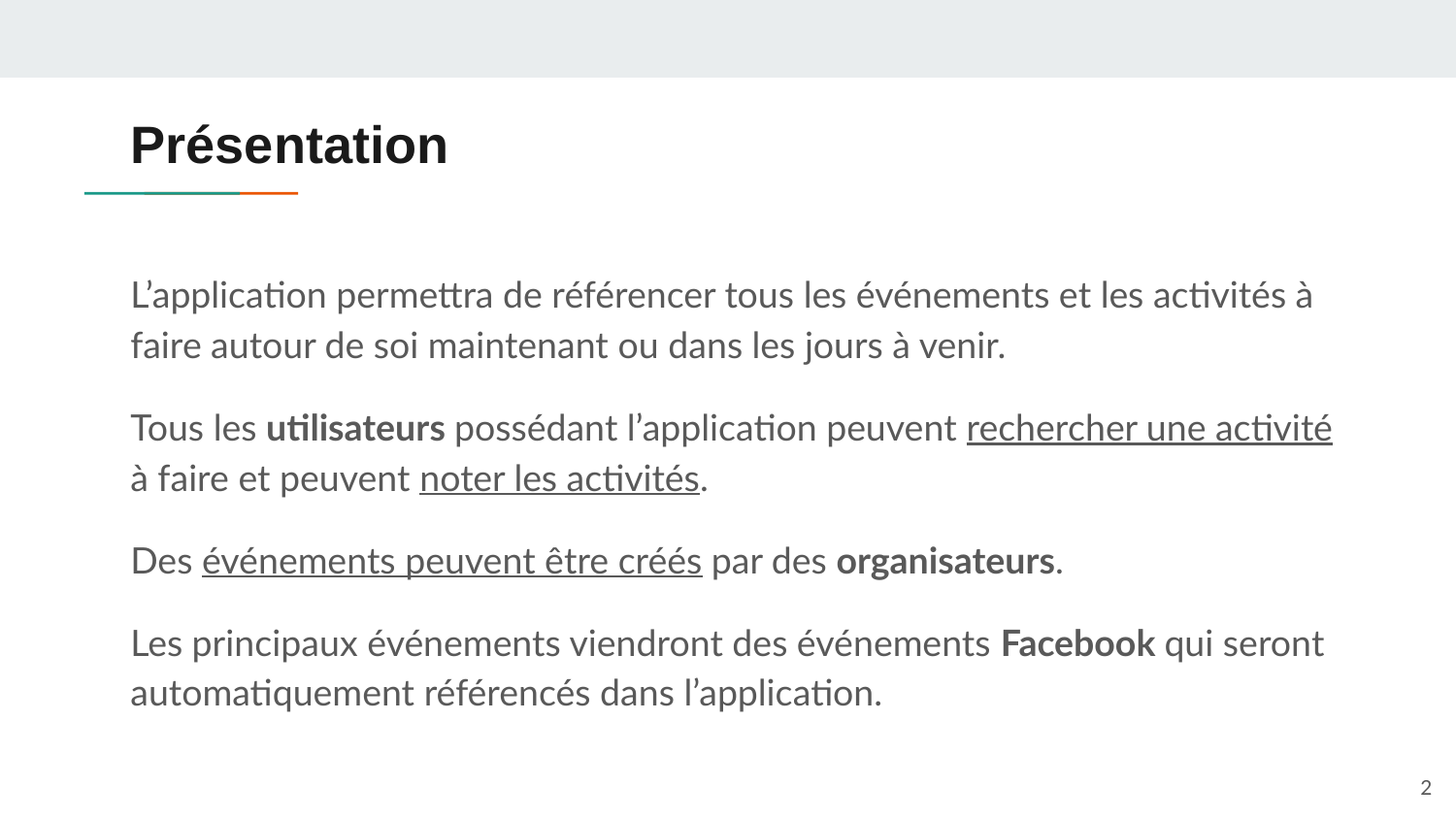

# Présentation
L’application permettra de référencer tous les événements et les activités à faire autour de soi maintenant ou dans les jours à venir.
Tous les utilisateurs possédant l’application peuvent rechercher une activité à faire et peuvent noter les activités.
Des événements peuvent être créés par des organisateurs.
Les principaux événements viendront des événements Facebook qui seront automatiquement référencés dans l’application.
2